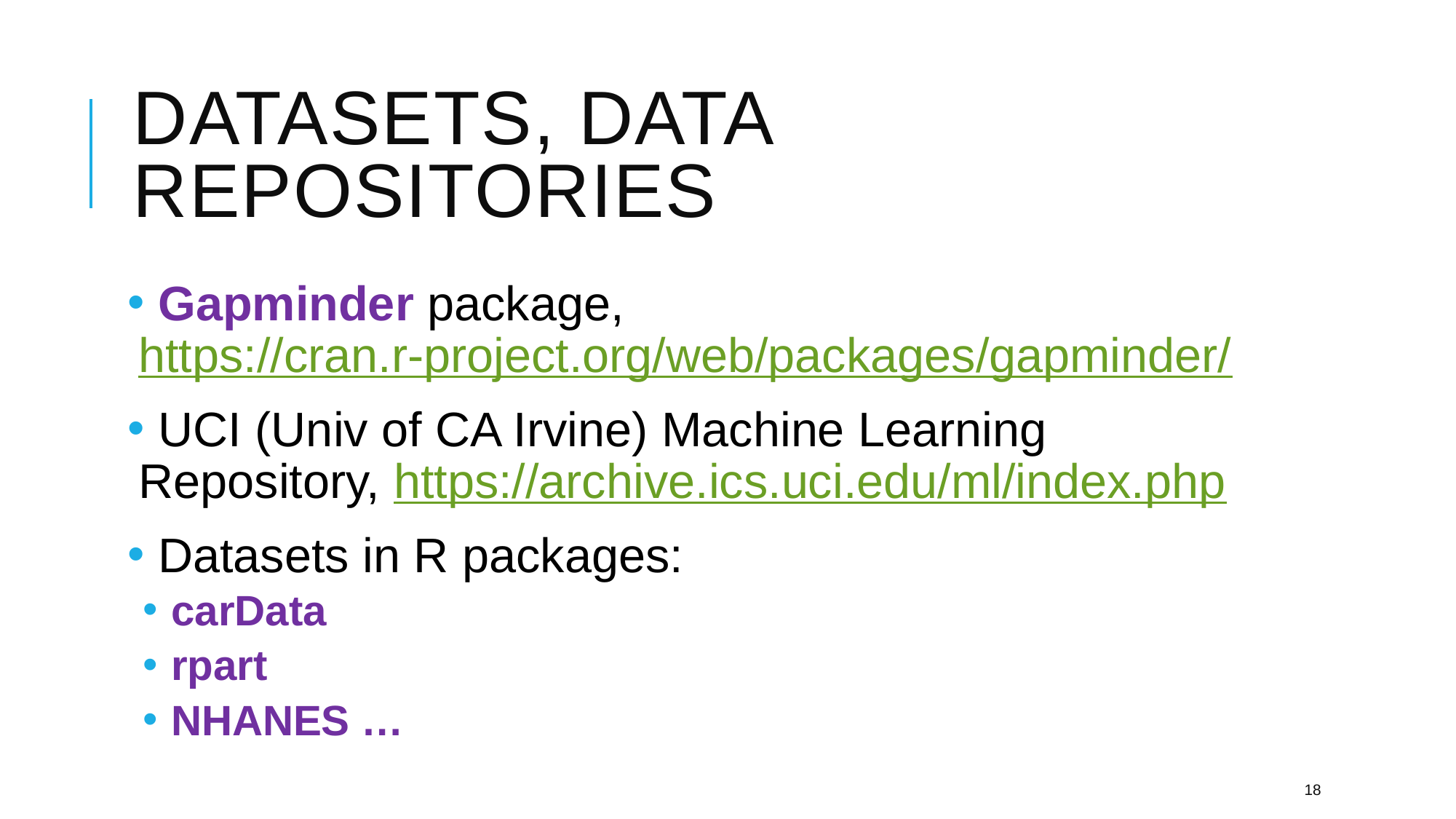

# Datasets, Data repositories
 Gapminder package, https://cran.r-project.org/web/packages/gapminder/
 UCI (Univ of CA Irvine) Machine Learning Repository, https://archive.ics.uci.edu/ml/index.php
 Datasets in R packages:
 carData
 rpart
 NHANES …
18